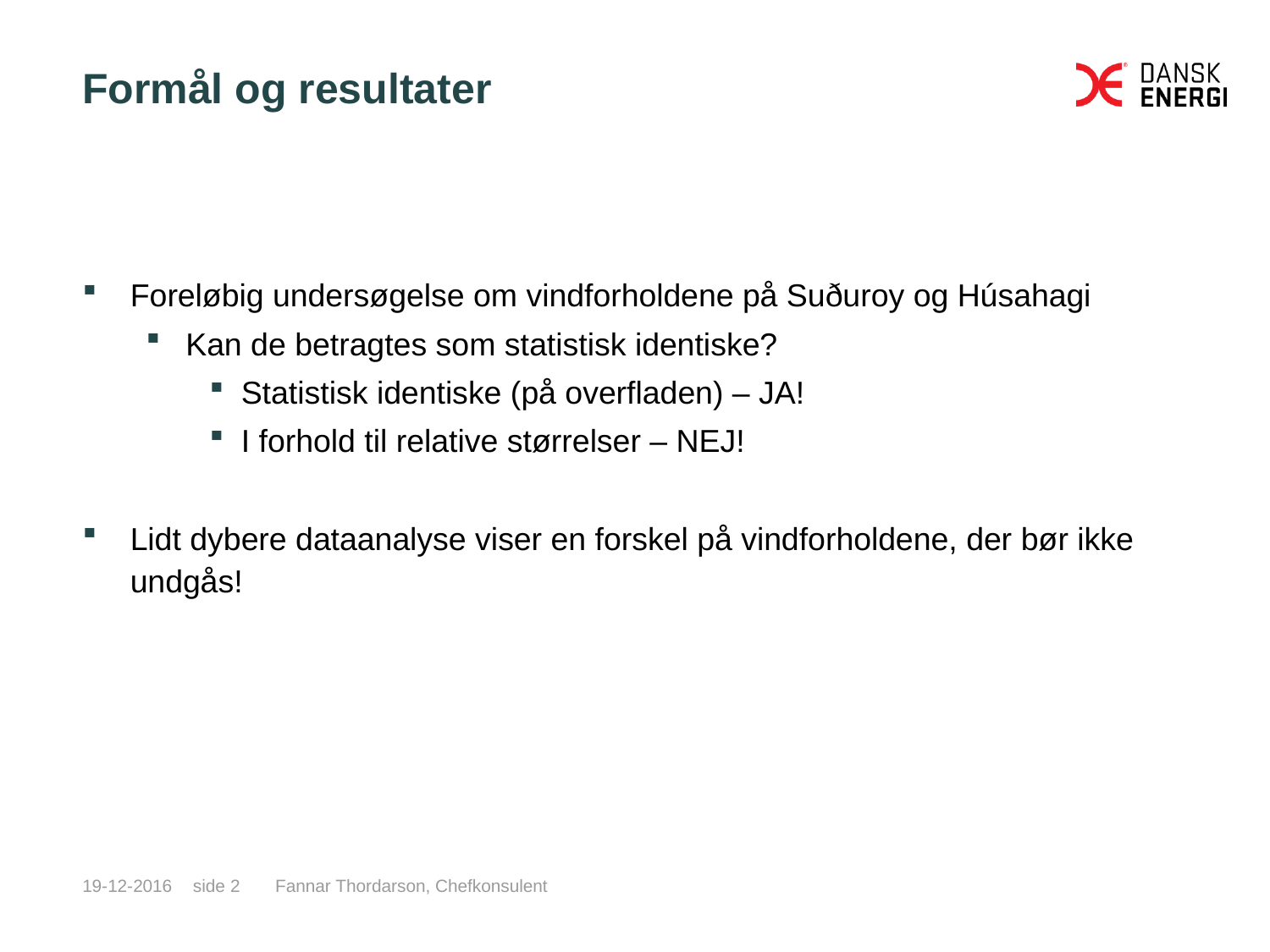

# Formål og resultater

Foreløbig undersøgelse om vindforholdene på Suðuroy og Húsahagi
Kan de betragtes som statistisk identiske?
Statistisk identiske (på overfladen) – JA!
I forhold til relative størrelser – NEJ!

Lidt dybere dataanalyse viser en forskel på vindforholdene, der bør ikke undgås!

19-12-2016
2
Fannar Thordarson, Chefkonsulent